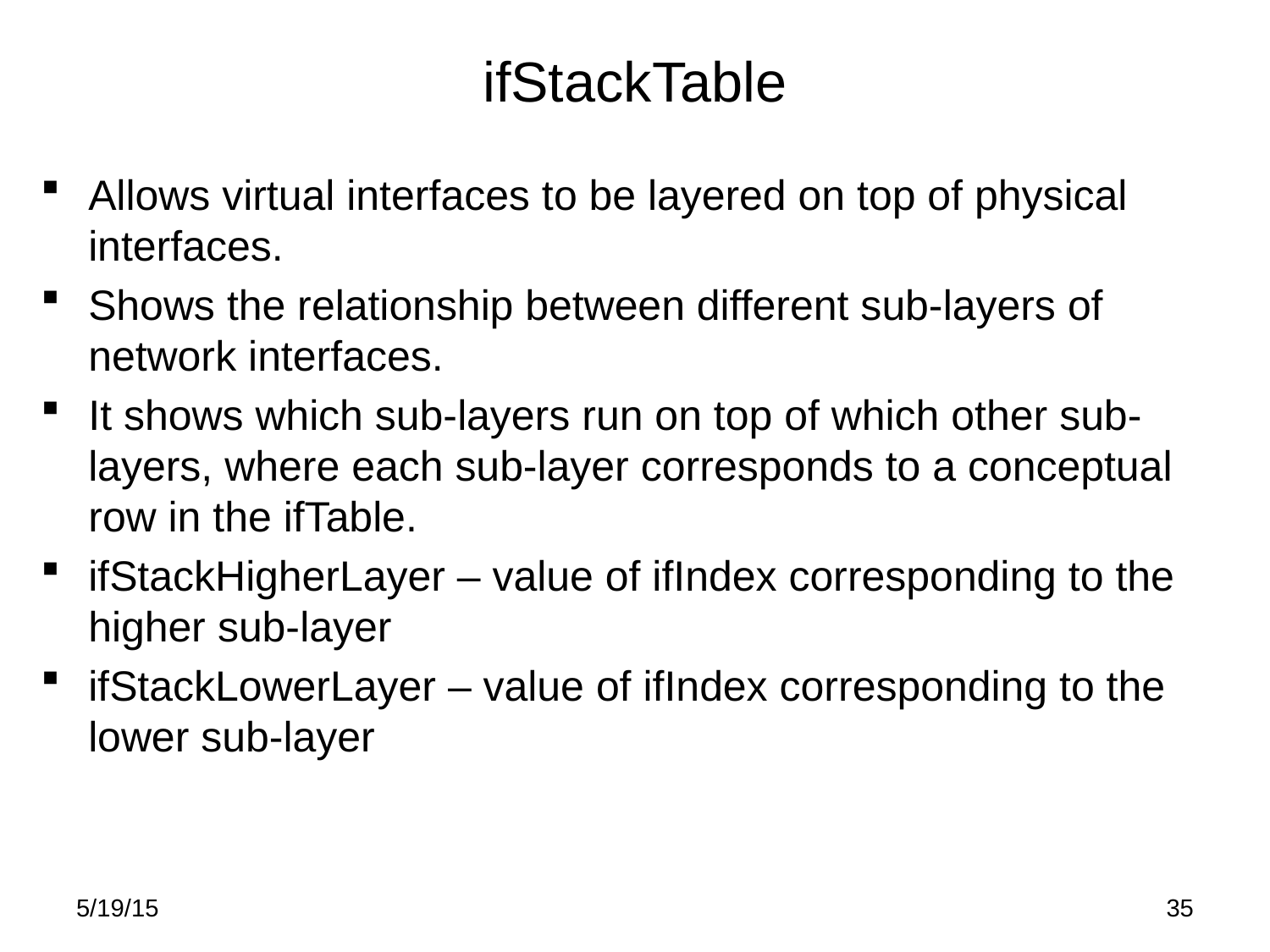

# ifStackTable
Allows virtual interfaces to be layered on top of physical interfaces.
Shows the relationship between different sub-layers of network interfaces.
It shows which sub-layers run on top of which other sub-layers, where each sub-layer corresponds to a conceptual row in the ifTable.
ifStackHigherLayer – value of ifIndex corresponding to the higher sub-layer
ifStackLowerLayer – value of ifIndex corresponding to the lower sub-layer

5/19/15
35